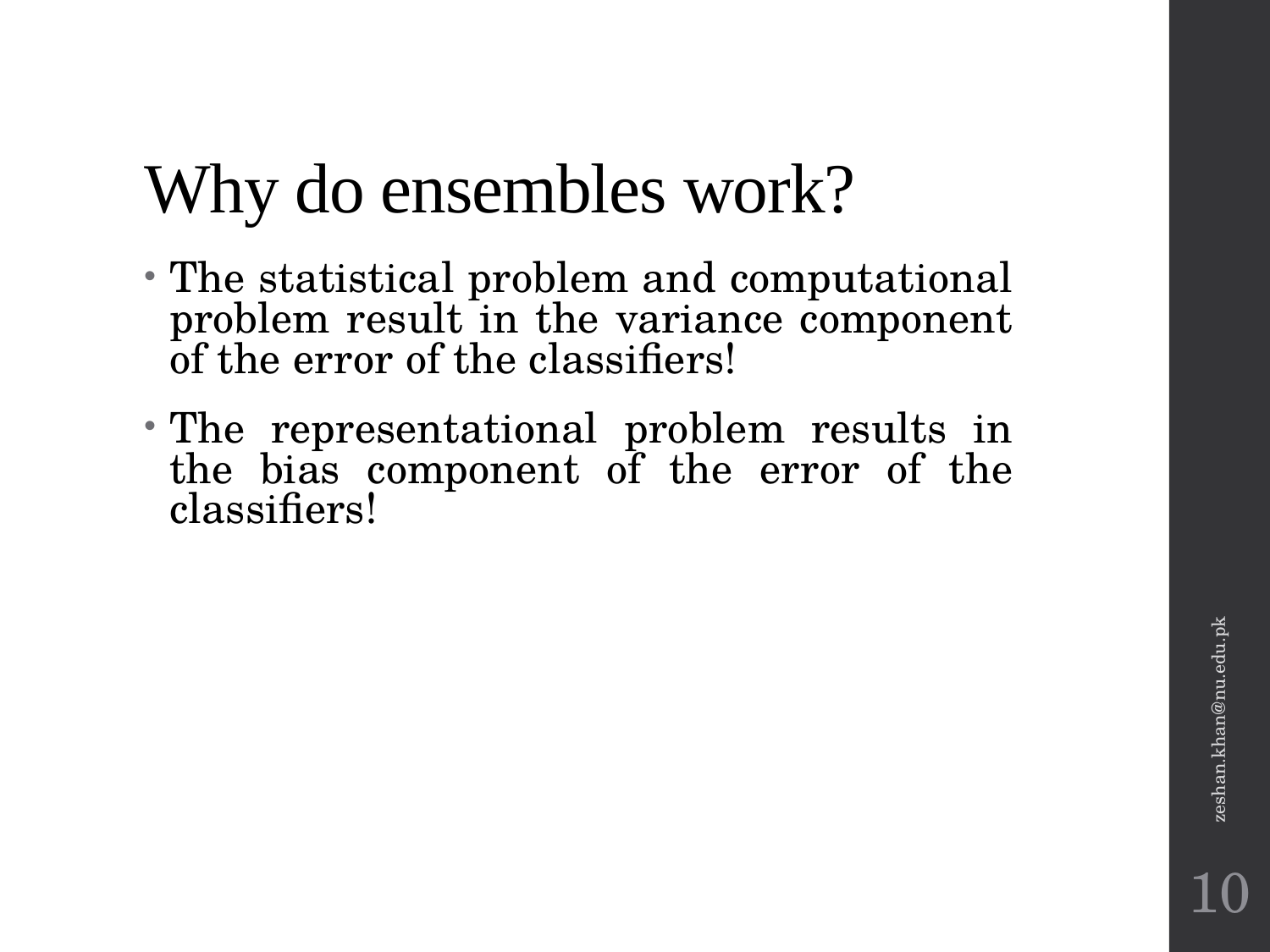

# Why do ensembles work?
The statistical problem and computational problem result in the variance component of the error of the classifiers!
The representational problem results in the bias component of the error of the classifiers!
zeshan.khan@nu.edu.pk
10